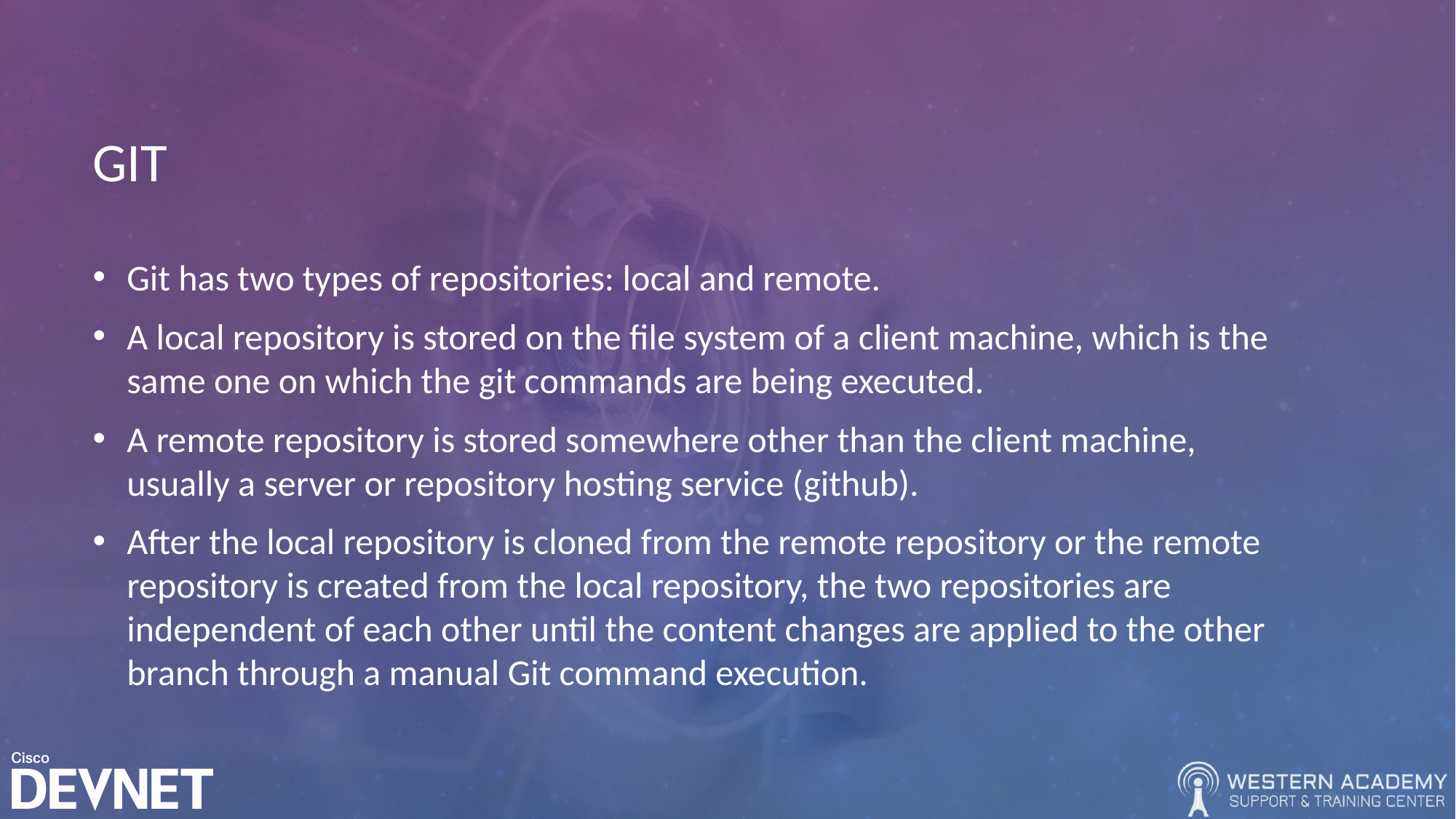

# Git
Git has two types of repositories: local and remote.
A local repository is stored on the file system of a client machine, which is the same one on which the git commands are being executed.
A remote repository is stored somewhere other than the client machine, usually a server or repository hosting service (github).
After the local repository is cloned from the remote repository or the remote repository is created from the local repository, the two repositories are independent of each other until the content changes are applied to the other branch through a manual Git command execution.